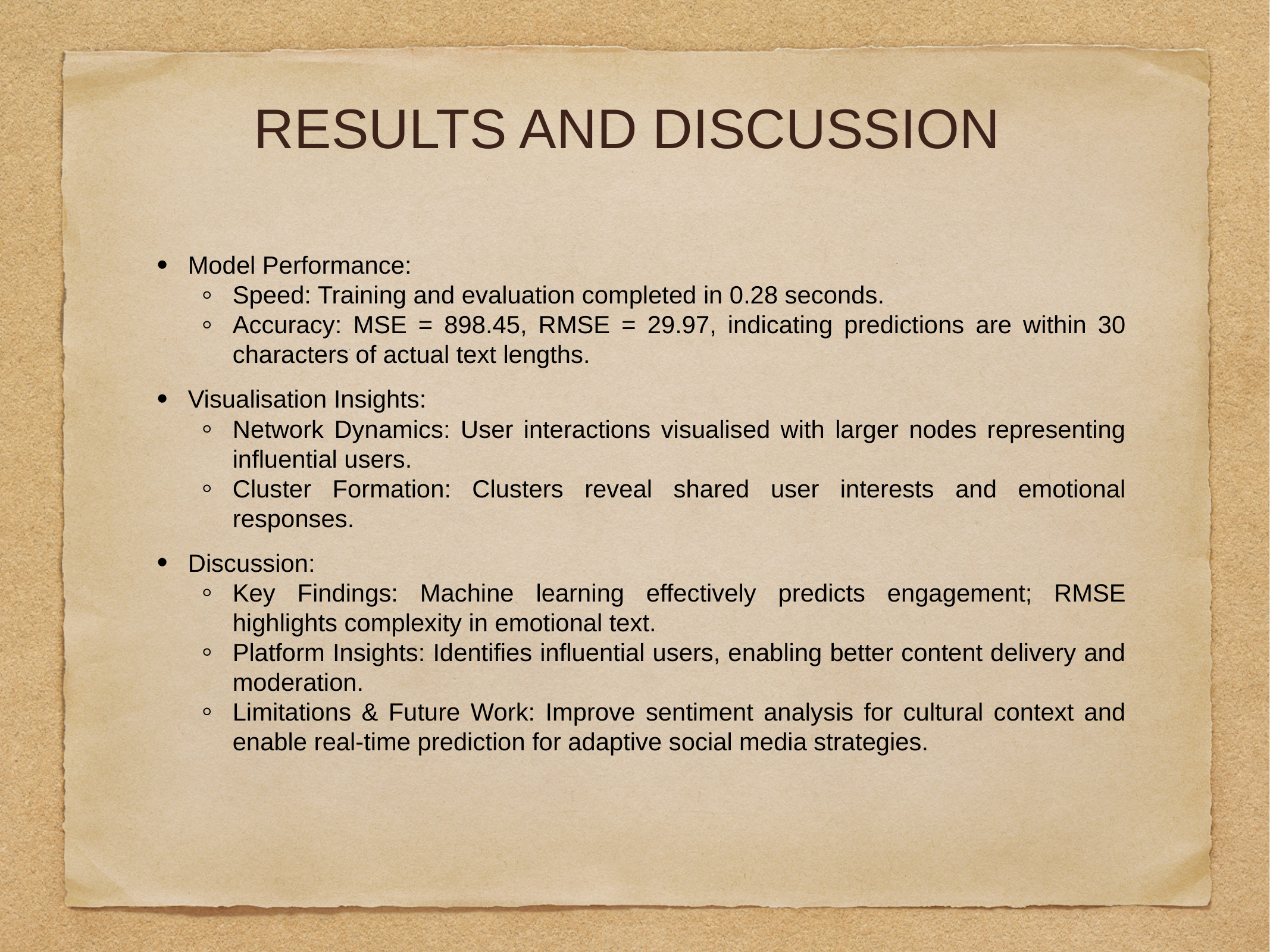

RESULTS AND DISCUSSION
Model Performance:
Speed: Training and evaluation completed in 0.28 seconds.
Accuracy: MSE = 898.45, RMSE = 29.97, indicating predictions are within 30 characters of actual text lengths.
Visualisation Insights:
Network Dynamics: User interactions visualised with larger nodes representing influential users.
Cluster Formation: Clusters reveal shared user interests and emotional responses.
Discussion:
Key Findings: Machine learning effectively predicts engagement; RMSE highlights complexity in emotional text.
Platform Insights: Identifies influential users, enabling better content delivery and moderation.
Limitations & Future Work: Improve sentiment analysis for cultural context and enable real-time prediction for adaptive social media strategies.